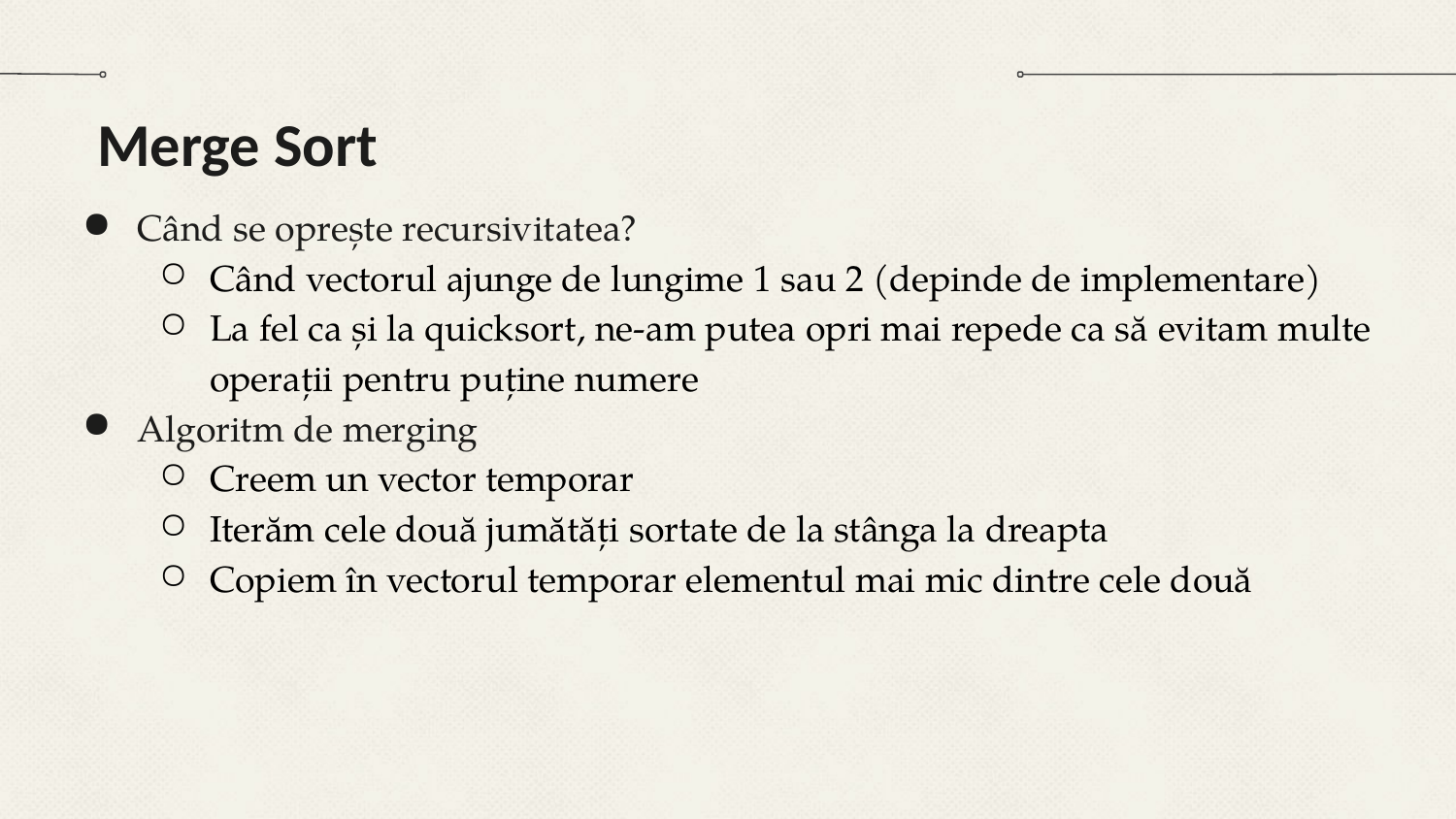

# Merge Sort
Când se oprește recursivitatea?
Când vectorul ajunge de lungime 1 sau 2 (depinde de implementare)
La fel ca și la quicksort, ne-am putea opri mai repede ca să evitam multe operații pentru puține numere
Algoritm de merging
Creem un vector temporar
Iterăm cele două jumătăți sortate de la stânga la dreapta
Copiem în vectorul temporar elementul mai mic dintre cele două